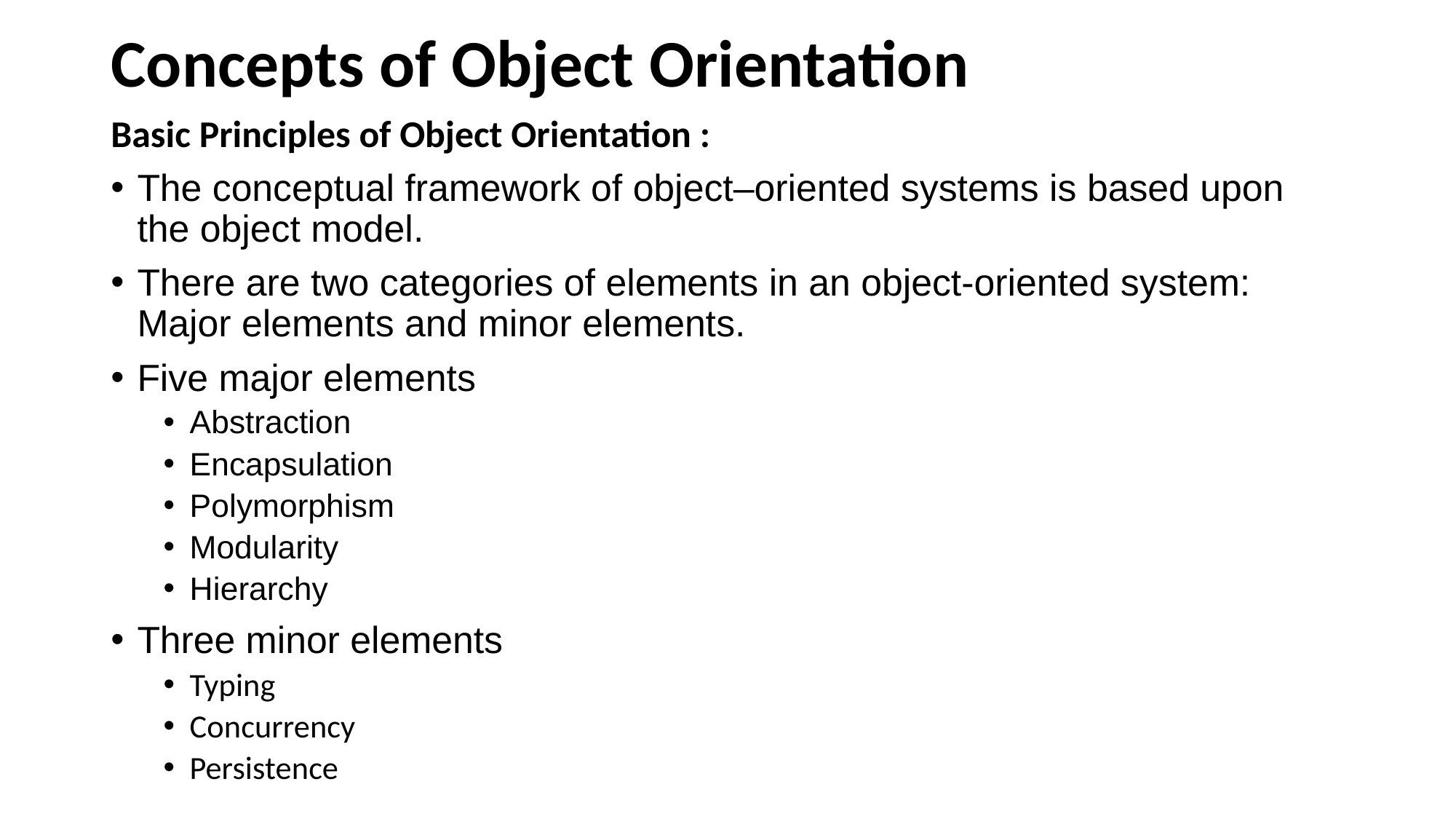

# Concepts of Object Orientation
Basic Principles of Object Orientation :
The conceptual framework of object–oriented systems is based upon the object model.
There are two categories of elements in an object-oriented system: Major elements and minor elements.
Five major elements
Abstraction
Encapsulation
Polymorphism
Modularity
Hierarchy
Three minor elements
Typing
Concurrency
Persistence